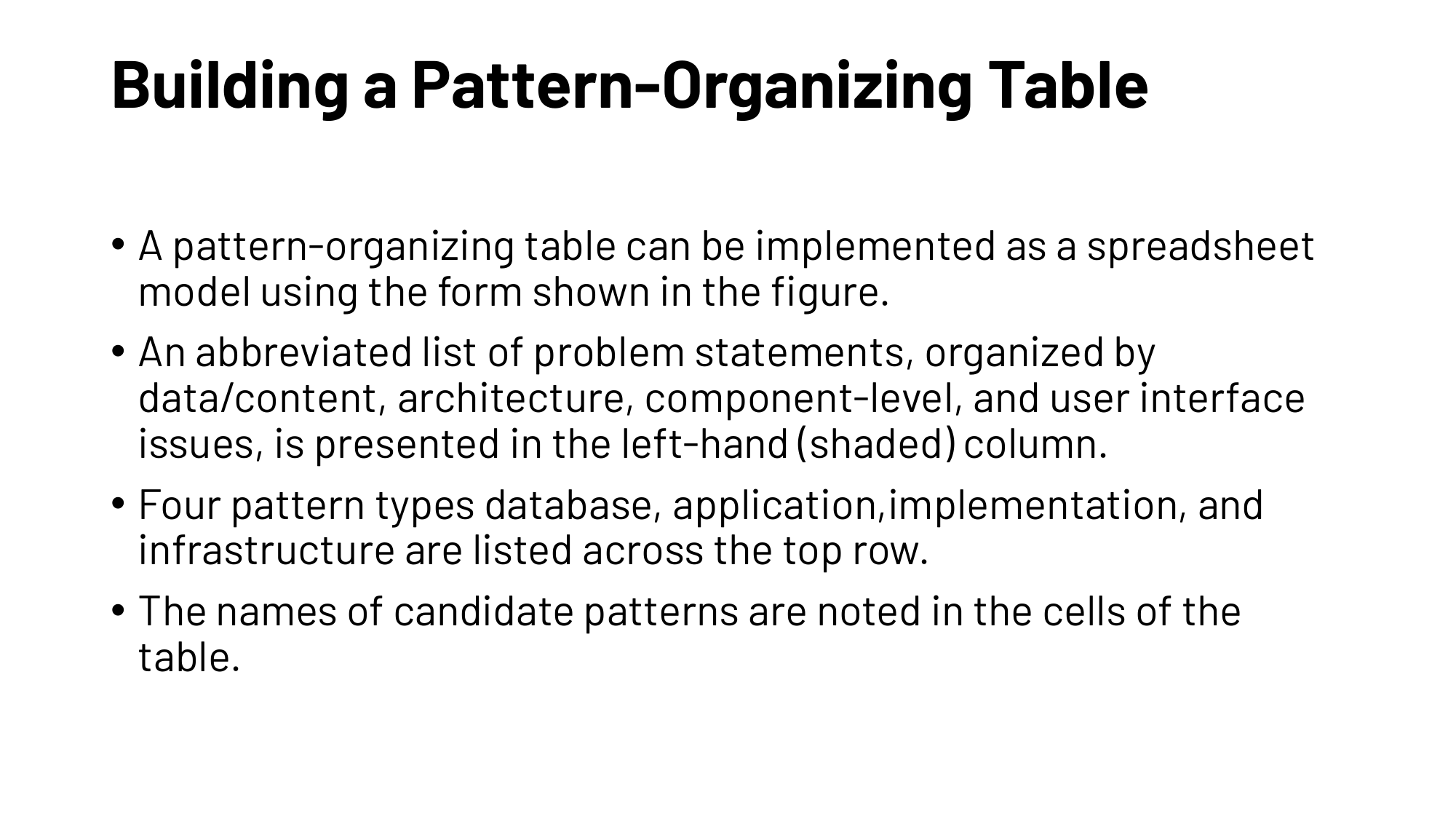

# Building a Pattern-Organizing Table

A pattern-organizing table can be implemented as a spreadsheet model using the form shown in the figure.
An abbreviated list of problem statements, organized by data/content, architecture, component-level, and user interface issues, is presented in the left-hand (shaded) column.
Four pattern types database, application,implementation, and infrastructure are listed across the top row.
The names of candidate patterns are noted in the cells of the table.